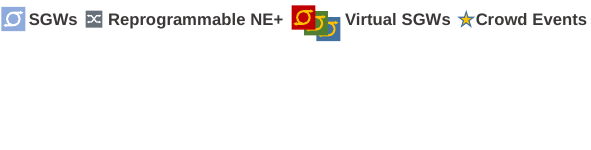

SGWs
Reprogrammable NE+
Virtual SGWs
Crowd Events